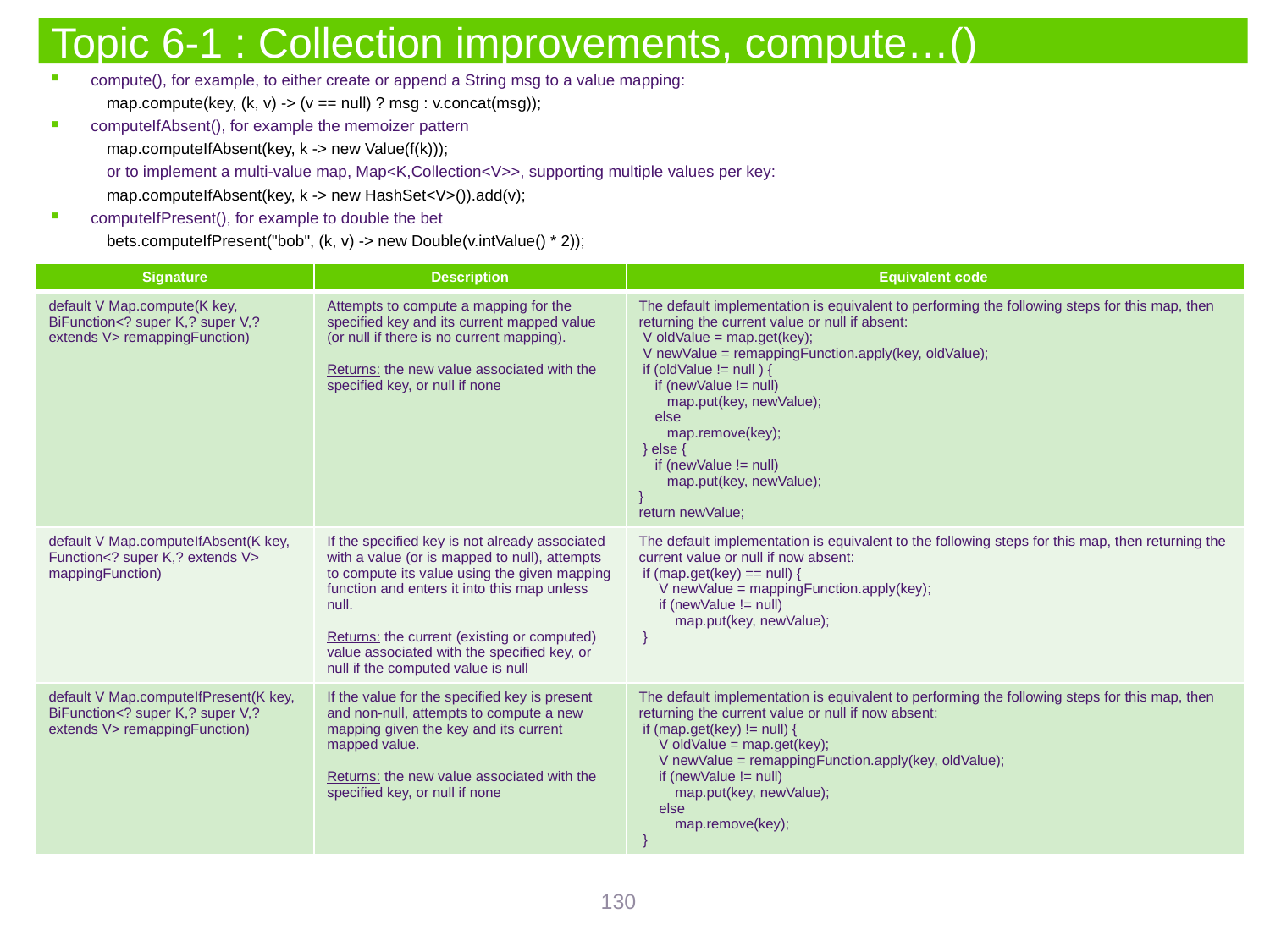

# Topic 6-1 : Collection improvements, compute…()
compute(), for example, to either create or append a String msg to a value mapping:
map.compute(key, (k, v) -> (v == null) ? msg : v.concat(msg));
computeIfAbsent(), for example the memoizer pattern
map.computeIfAbsent(key, k -> new Value(f(k)));
or to implement a multi-value map, Map<K,Collection<V>>, supporting multiple values per key:
map.computeIfAbsent(key, k -> new HashSet<V>()).add(v);
computeIfPresent(), for example to double the bet
bets.computeIfPresent("bob", (k, v) -> new Double(v.intValue() * 2));
| Signature | Description | Equivalent code |
| --- | --- | --- |
| default V Map.compute(K key, BiFunction<? super K,? super V,? extends V> remappingFunction) | Attempts to compute a mapping for the specified key and its current mapped value (or null if there is no current mapping). Returns: the new value associated with the specified key, or null if none | The default implementation is equivalent to performing the following steps for this map, then returning the current value or null if absent: V oldValue = map.get(key); V newValue = remappingFunction.apply(key, oldValue); if (oldValue != null ) { if (newValue != null) map.put(key, newValue); else map.remove(key); } else { if (newValue != null) map.put(key, newValue); } return newValue; |
| default V Map.computeIfAbsent(K key, Function<? super K,? extends V> mappingFunction) | If the specified key is not already associated with a value (or is mapped to null), attempts to compute its value using the given mapping function and enters it into this map unless null. Returns: the current (existing or computed) value associated with the specified key, or null if the computed value is null | The default implementation is equivalent to the following steps for this map, then returning the current value or null if now absent: if (map.get(key) == null) { V newValue = mappingFunction.apply(key); if (newValue != null) map.put(key, newValue); } |
| default V Map.computeIfPresent(K key, BiFunction<? super K,? super V,? extends V> remappingFunction) | If the value for the specified key is present and non-null, attempts to compute a new mapping given the key and its current mapped value. Returns: the new value associated with the specified key, or null if none | The default implementation is equivalent to performing the following steps for this map, then returning the current value or null if now absent: if (map.get(key) != null) { V oldValue = map.get(key); V newValue = remappingFunction.apply(key, oldValue); if (newValue != null) map.put(key, newValue); else map.remove(key); } |